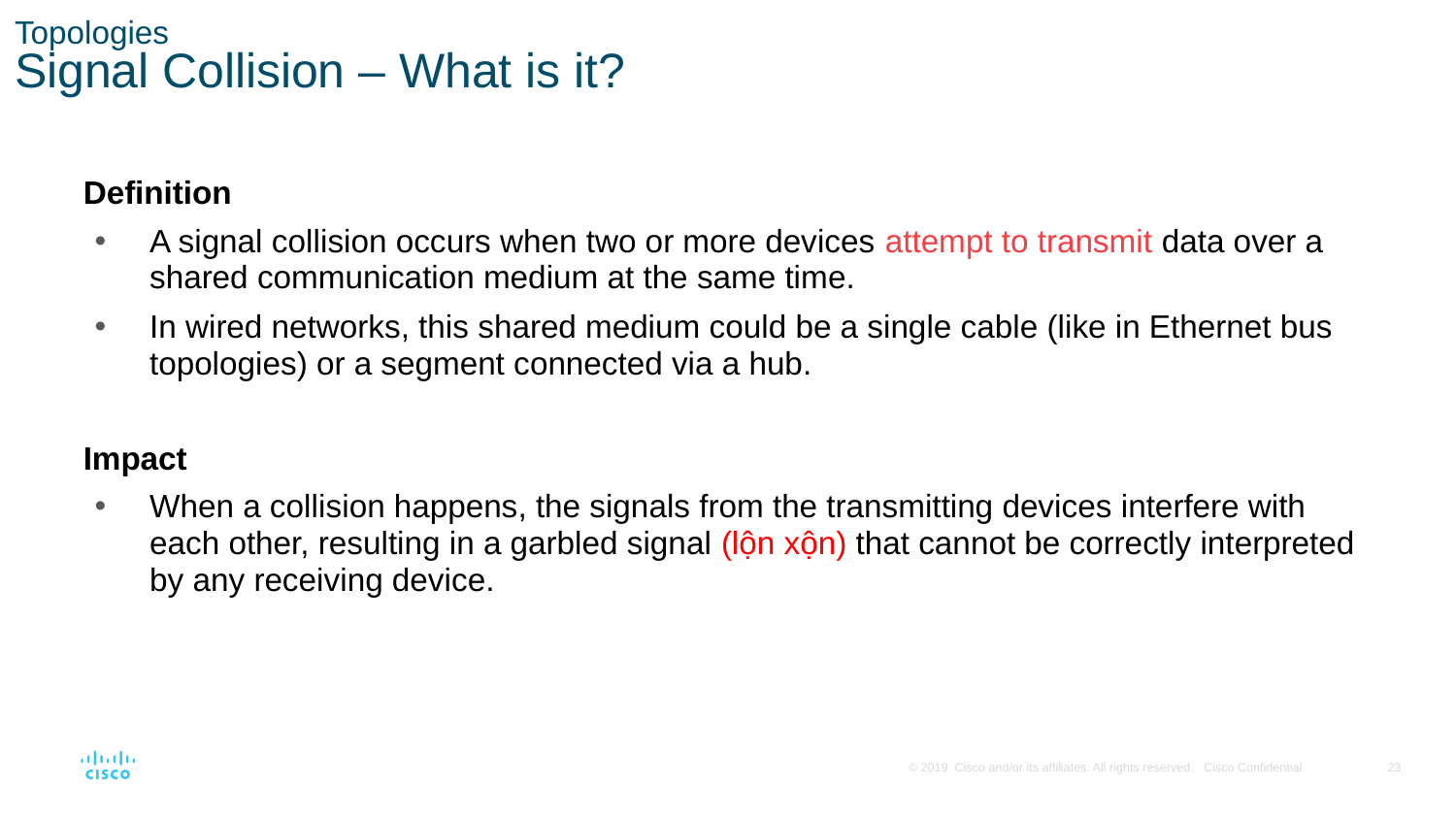

Topologies
Signal Collision – What is it?
Definition
A signal collision occurs when two or more devices attempt to transmit data over a shared communication medium at the same time.
In wired networks, this shared medium could be a single cable (like in Ethernet bus topologies) or a segment connected via a hub.

Impact
When a collision happens, the signals from the transmitting devices interfere with each other, resulting in a garbled signal (lộn xộn) that cannot be correctly interpreted by any receiving device.